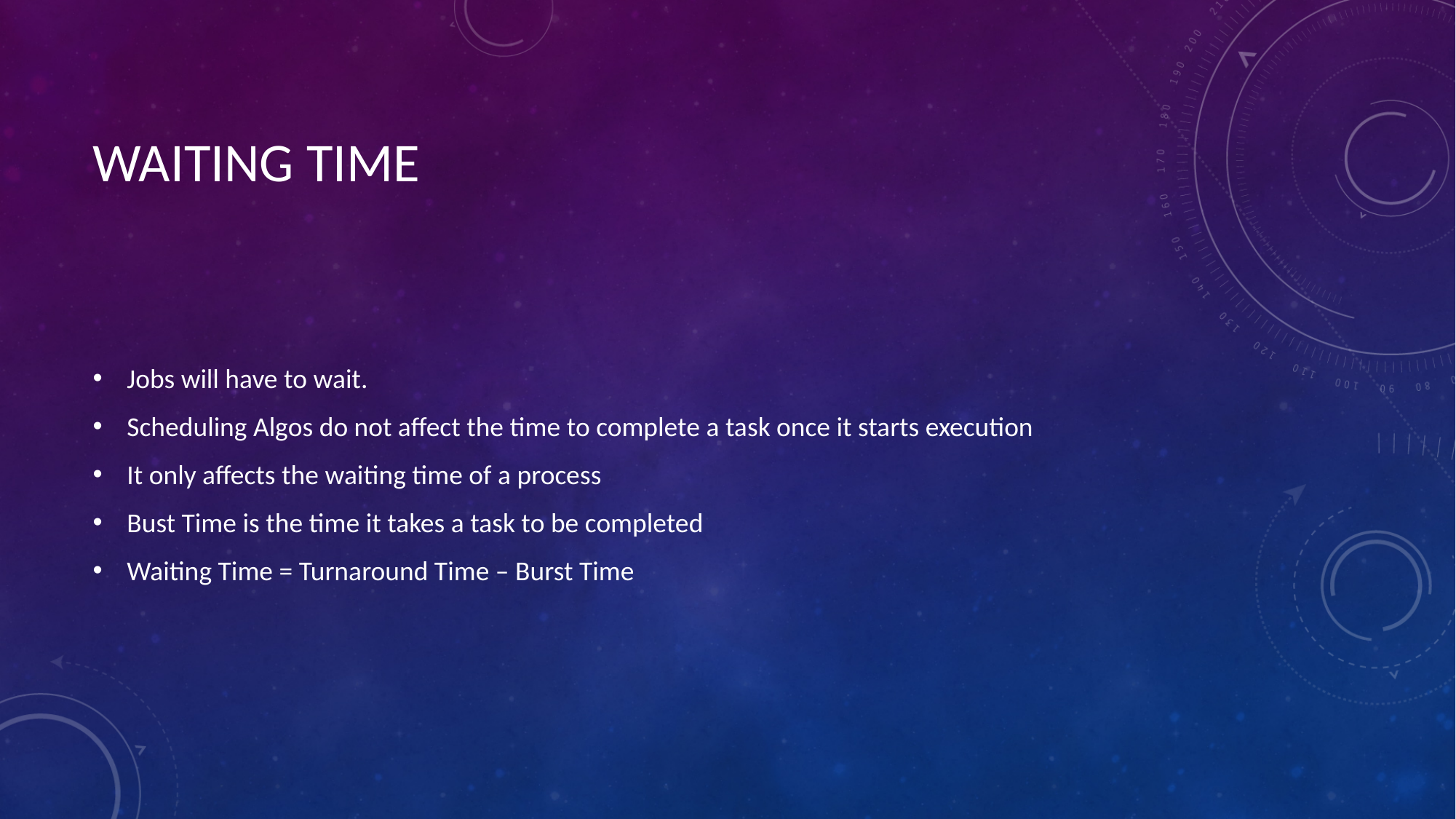

# Waiting Time
Jobs will have to wait.
Scheduling Algos do not affect the time to complete a task once it starts execution
It only affects the waiting time of a process
Bust Time is the time it takes a task to be completed
Waiting Time = Turnaround Time – Burst Time